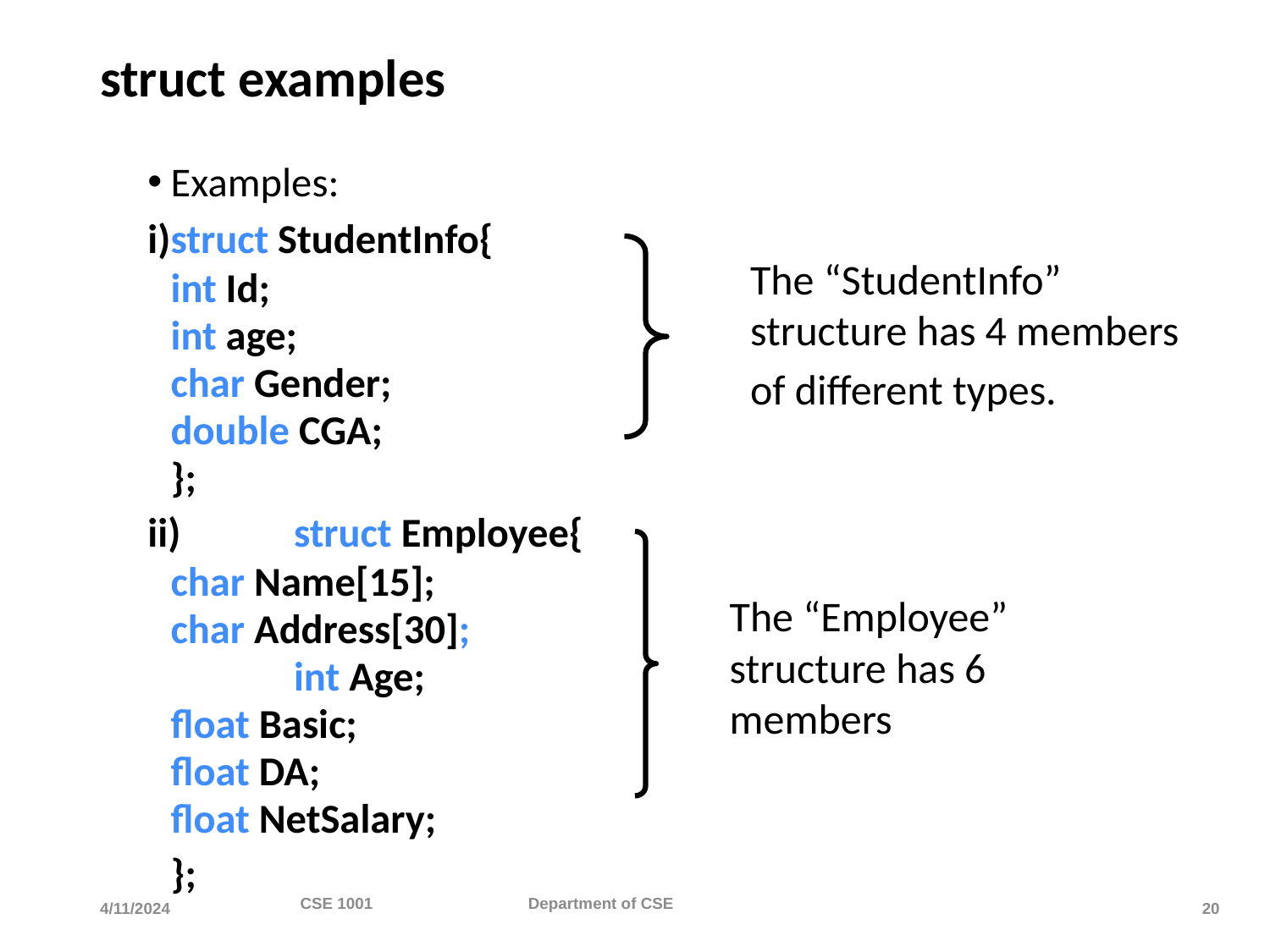

# struct examples
Examples:
i)	struct StudentInfo{
		int Id;
		int age;
		char Gender;
		double CGA;
	};
ii)	struct Employee{
		char Name[15];
		char Address[30];
	   	int Age;
		float Basic;
		float DA;
		float NetSalary;
	};

	The “StudentInfo”
structure has 4 members
	of different types.

	The “Employee”
structure has 6
members
CSE 1001                                   Department of CSE
4/11/2024
20